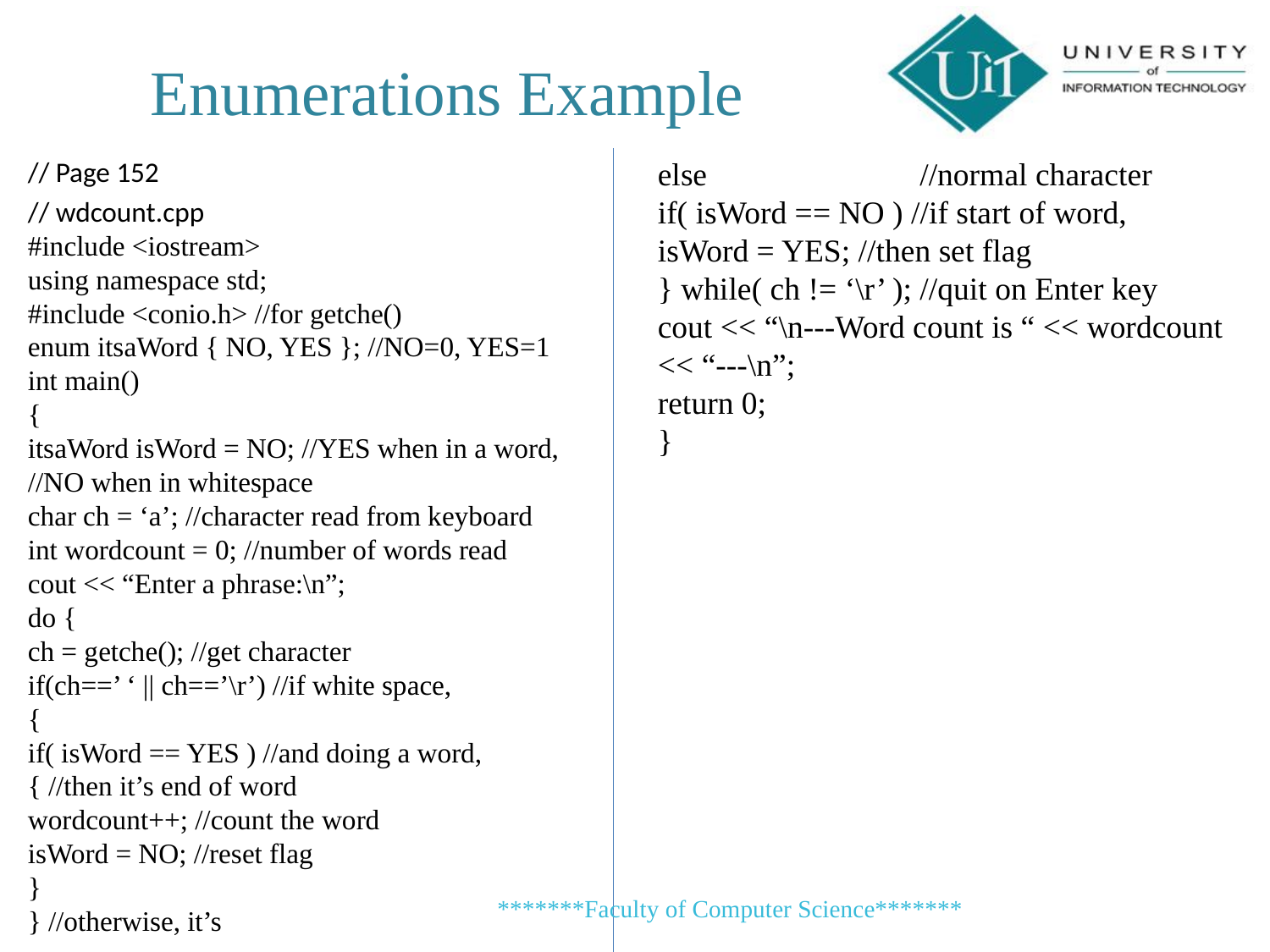

Enumerations Example
// Page 152
// wdcount.cpp
#include <iostream>
using namespace std;
#include <conio.h> //for getche()
enum itsaWord { NO, YES }; //NO=0, YES=1
int main()
{
itsaWord isWord = NO; //YES when in a word,
//NO when in whitespace
char ch = ‘a’; //character read from keyboard
int wordcount = 0; //number of words read
cout << “Enter a phrase:\n”;
do {
ch = getche(); //get character
if(ch==’ ‘ || ch==’\r’) //if white space,
{
if( isWord == YES ) //and doing a word,
{ //then it’s end of word
wordcount++; //count the word
isWord = NO; //reset flag
}
} //otherwise, it’s

else		 //normal character
if( isWord == NO ) //if start of word,
isWord = YES; //then set flag
} while( ch != ‘\r’ ); //quit on Enter key
cout << “\n---Word count is “ << wordcount << “---\n”;
return 0;
}

*******Faculty of Computer Science*******